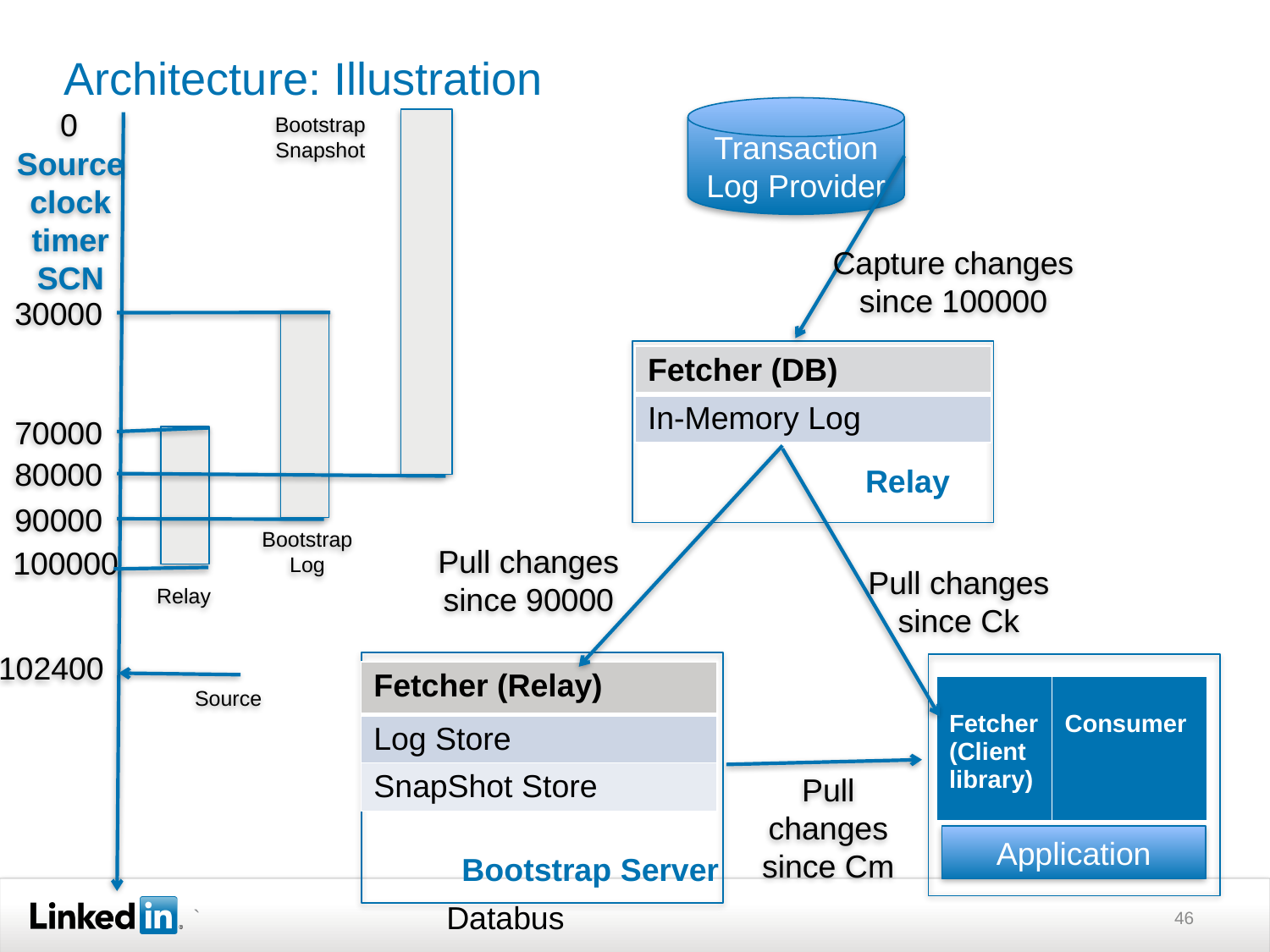

# Architecture: Illustration
Transaction Log Provider
0

Bootstrap Snapshot
Source clock timer
SCN
Capture changes since 100000
30000

Bootstrap Log

Relay
| Fetcher (DB) |
| --- |
| In-Memory Log |
70000

Relay
80000
90000
Pull changes since 90000
100000
Pull changes since Ck
102400

Bootstrap Server

| Fetcher (Relay) |
| --- |
| Log Store |
| SnapShot Store |
Source
| Fetcher (Client library) | Consumer |
| --- | --- |
Pull changes since Cm
Application
Databus
46